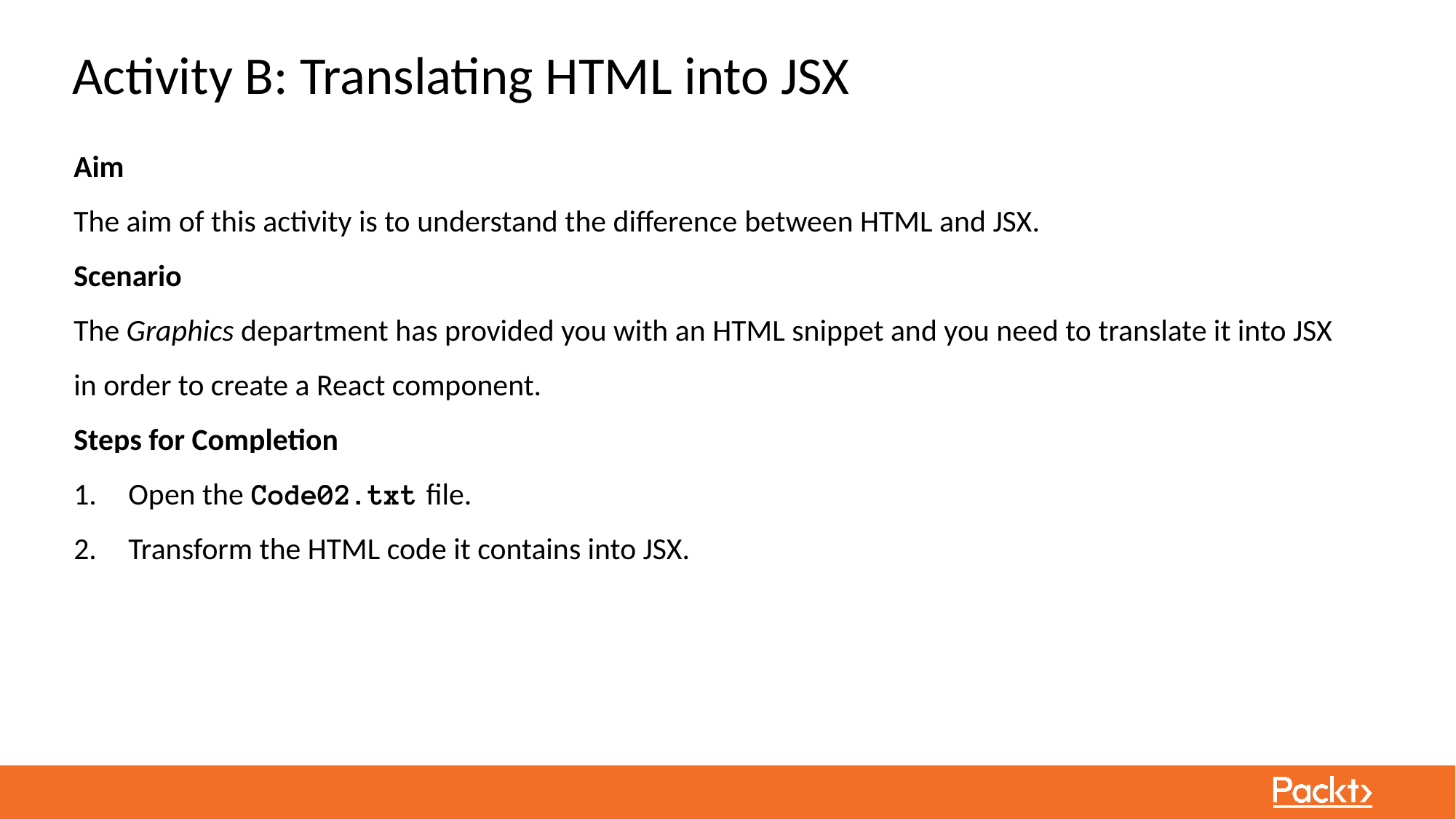

Activity B: Translating HTML into JSX
Aim
The aim of this activity is to understand the difference between HTML and JSX.
Scenario
The Graphics department has provided you with an HTML snippet and you need to translate it into JSX in order to create a React component.
Steps for Completion
Open the Code02.txt file.
Transform the HTML code it contains into JSX.